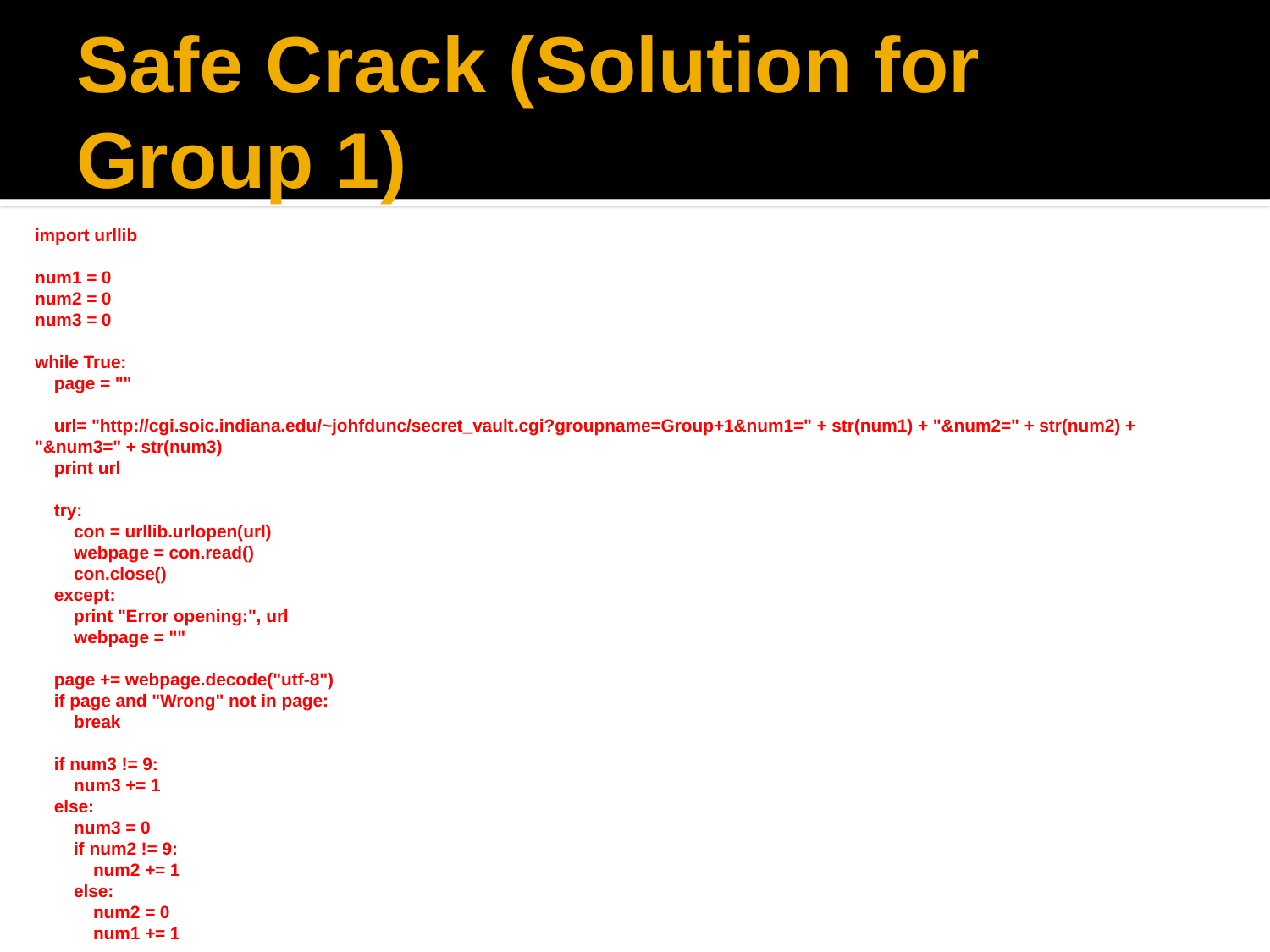

# Safe Crack (Solution for Group 1)
import urllib

num1 = 0
num2 = 0
num3 = 0

while True:
    page = ""

    url= "http://cgi.soic.indiana.edu/~johfdunc/secret_vault.cgi?groupname=Group+1&num1=" + str(num1) + "&num2=" + str(num2) + "&num3=" + str(num3)
    print url

    try:
        con = urllib.urlopen(url)
        webpage = con.read()
        con.close()
    except:
        print "Error opening:", url
        webpage = ""

    page += webpage.decode("utf-8")
    if page and "Wrong" not in page:
        break

    if num3 != 9:
        num3 += 1
    else:
        num3 = 0
        if num2 != 9:
            num2 += 1
        else:
            num2 = 0
            num1 += 1

print page